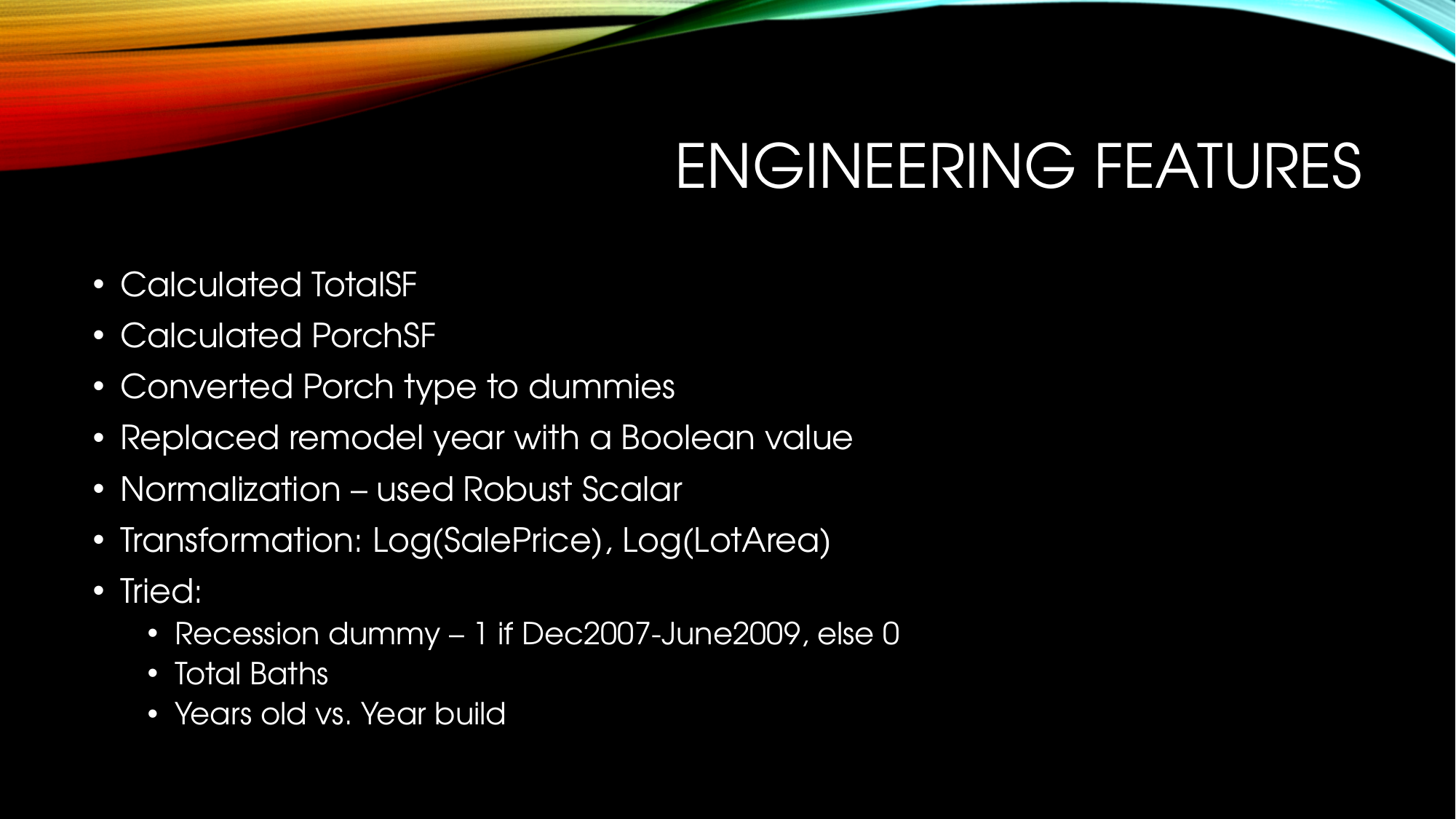

# Engineering features
Calculated TotalSF
Calculated PorchSF
Converted Porch type to dummies
Replaced remodel year with a Boolean value
Normalization – used Robust Scalar
Transformation: Log(SalePrice), Log(LotArea)
Tried:
Recession dummy – 1 if Dec2007-June2009, else 0
Total Baths
Years old vs. Year build